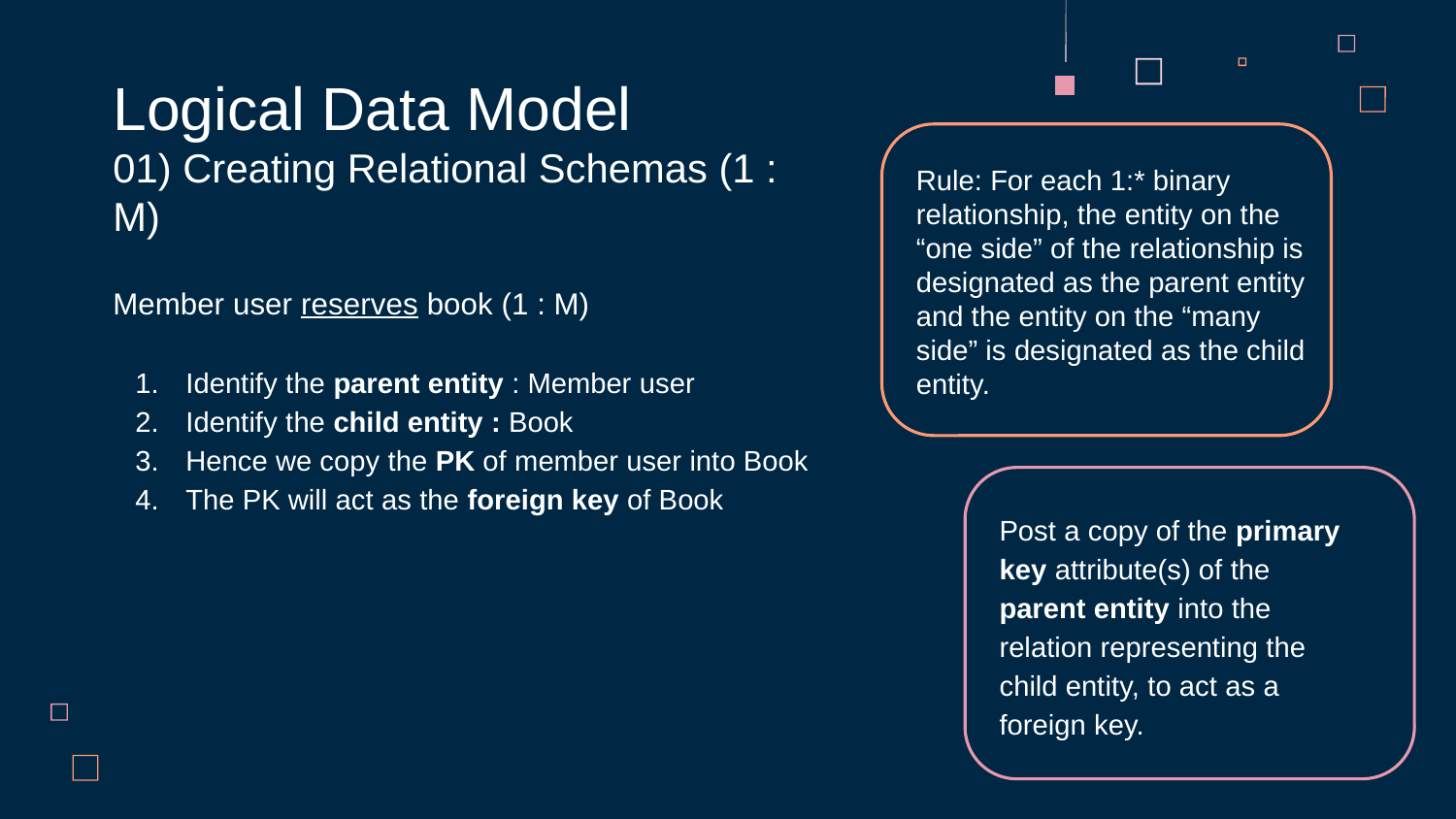

Logical Data Model

01) Creating Relational Schemas (1 : M)

Rule: For each 1:* binary relationship, the entity on the “one side” of the relationship is designated as the parent entity and the entity on the “many side” is designated as the child entity.
Member user reserves book (1 : M)

Identify the parent entity : Member user
Identify the child entity : Book
Hence we copy the PK of member user into Book
The PK will act as the foreign key of Book

Post a copy of the primary key attribute(s) of the parent entity into the relation representing the child entity, to act as a foreign key.